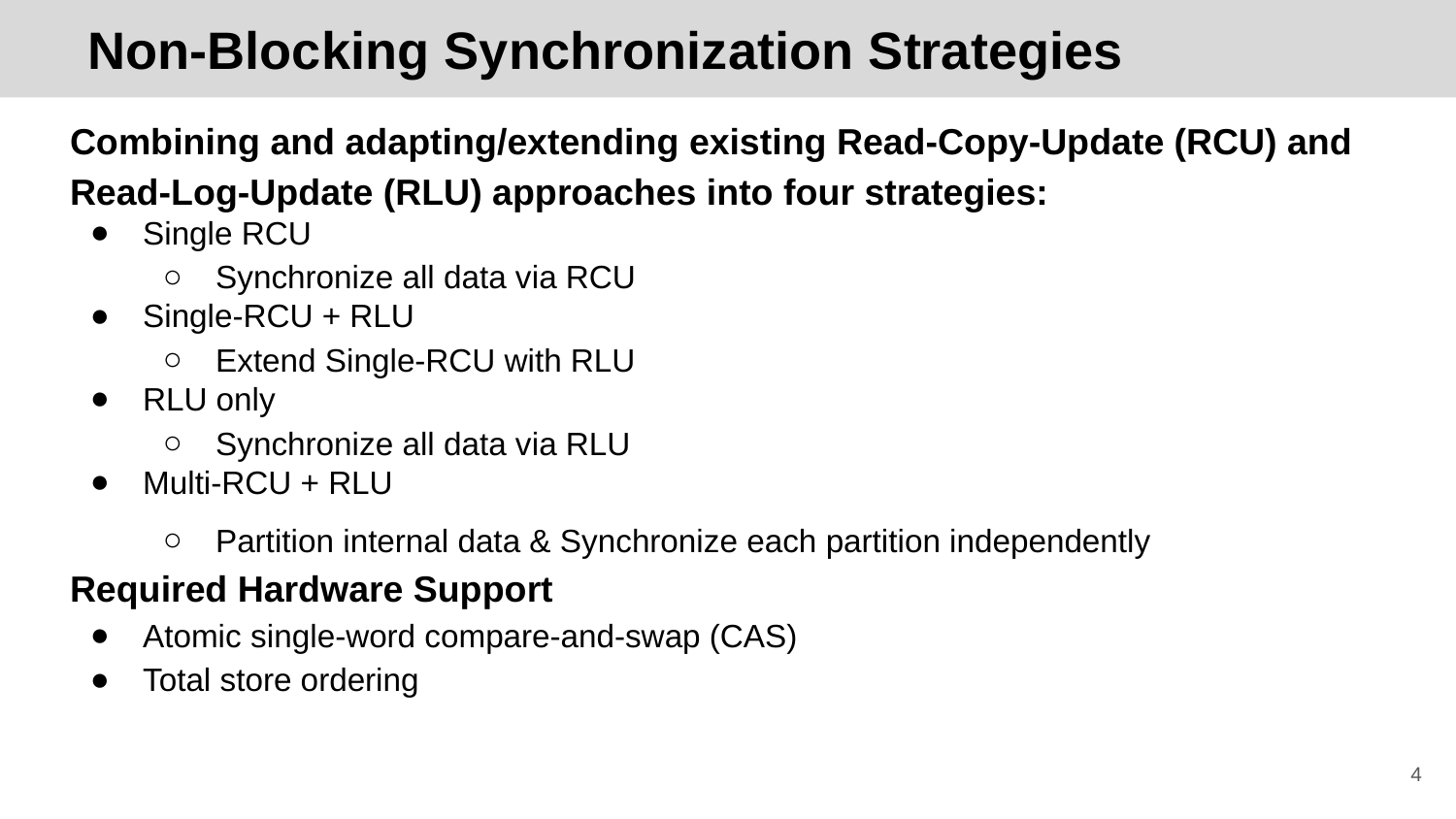

# Non-Blocking Synchronization Strategies
Combining and adapting/extending existing Read-Copy-Update (RCU) and Read-Log-Update (RLU) approaches into four strategies:
Single RCU
Synchronize all data via RCU
Single-RCU + RLU
Extend Single-RCU with RLU
RLU only
Synchronize all data via RLU
Multi-RCU + RLU
Partition internal data & Synchronize each partition independently
Required Hardware Support
Atomic single-word compare-and-swap (CAS)
Total store ordering
4